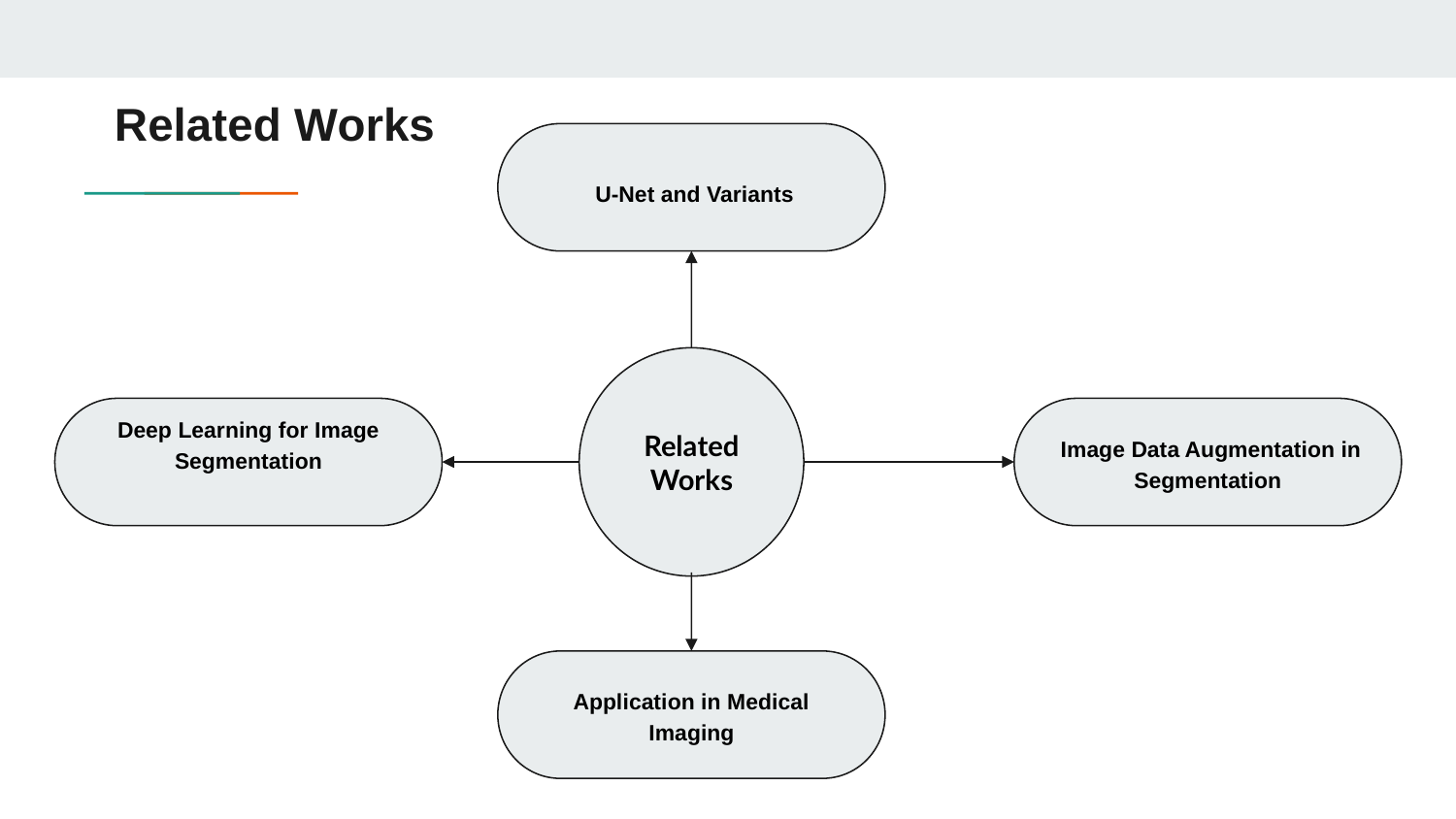

# Related Works
 U-Net and Variants
Related Works
Deep Learning for Image Segmentation

 Image Data Augmentation in Segmentation
Application in Medical Imaging